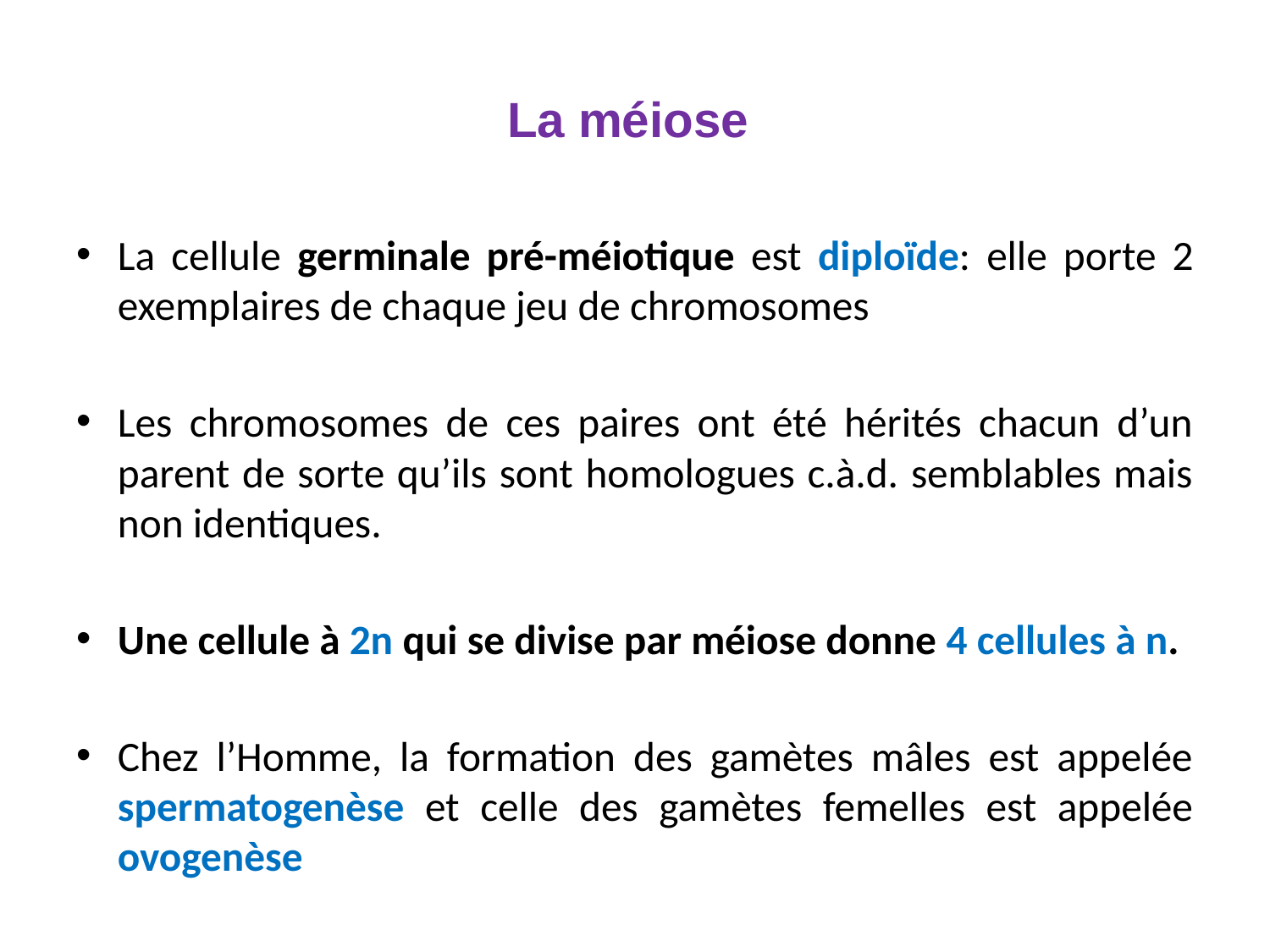

# La méiose
La cellule germinale pré-méiotique est diploïde: elle porte 2 exemplaires de chaque jeu de chromosomes

Les chromosomes de ces paires ont été hérités chacun d’un parent de sorte qu’ils sont homologues c.à.d. semblables mais non identiques.

Une cellule à 2n qui se divise par méiose donne 4 cellules à n.

Chez l’Homme, la formation des gamètes mâles est appelée spermatogenèse et celle des gamètes femelles est appelée ovogenèse